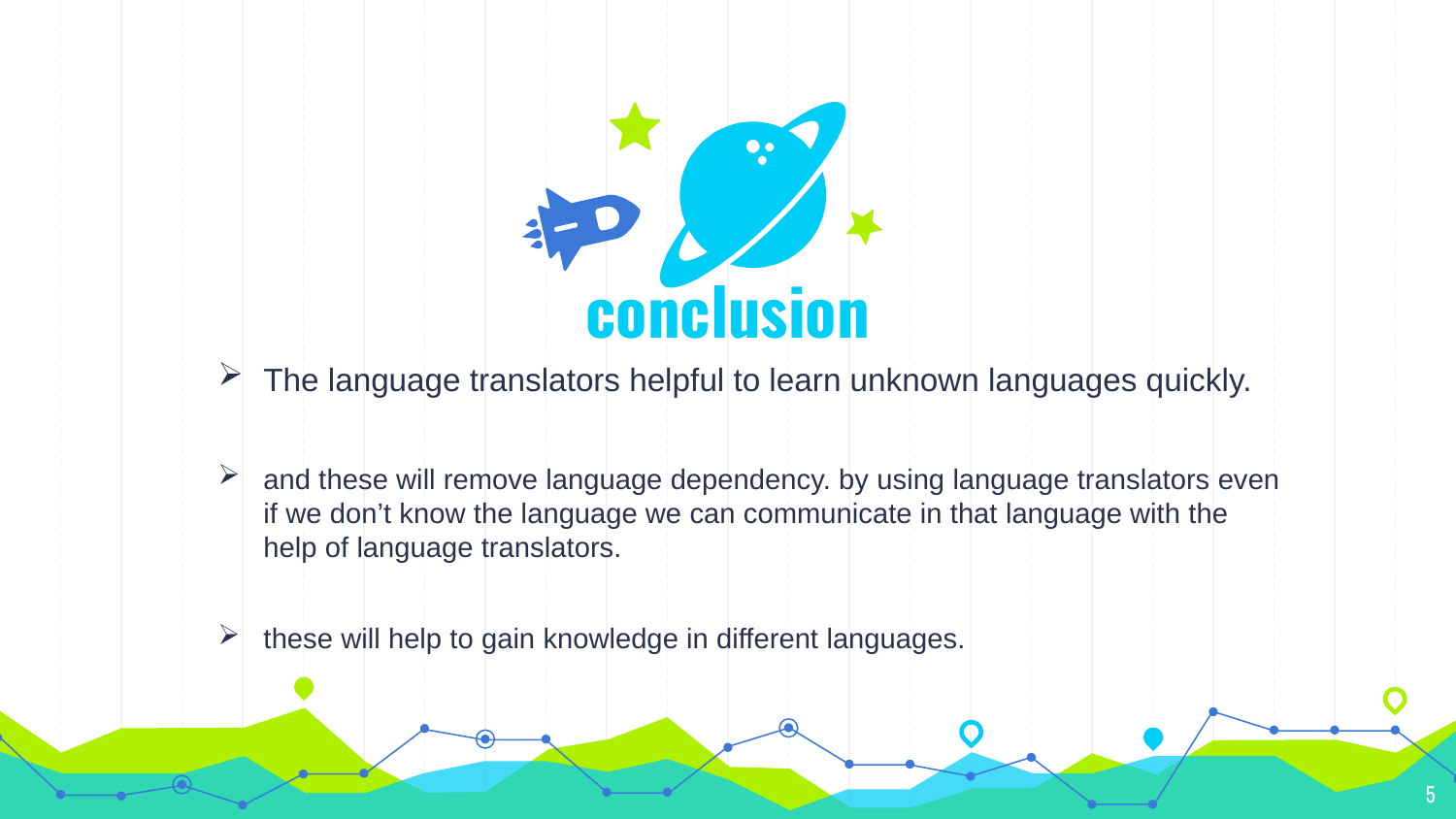

conclusion
The language translators helpful to learn unknown languages quickly.

and these will remove language dependency. by using language translators even if we don’t know the language we can communicate in that language with the help of language translators.

these will help to gain knowledge in different languages.

5